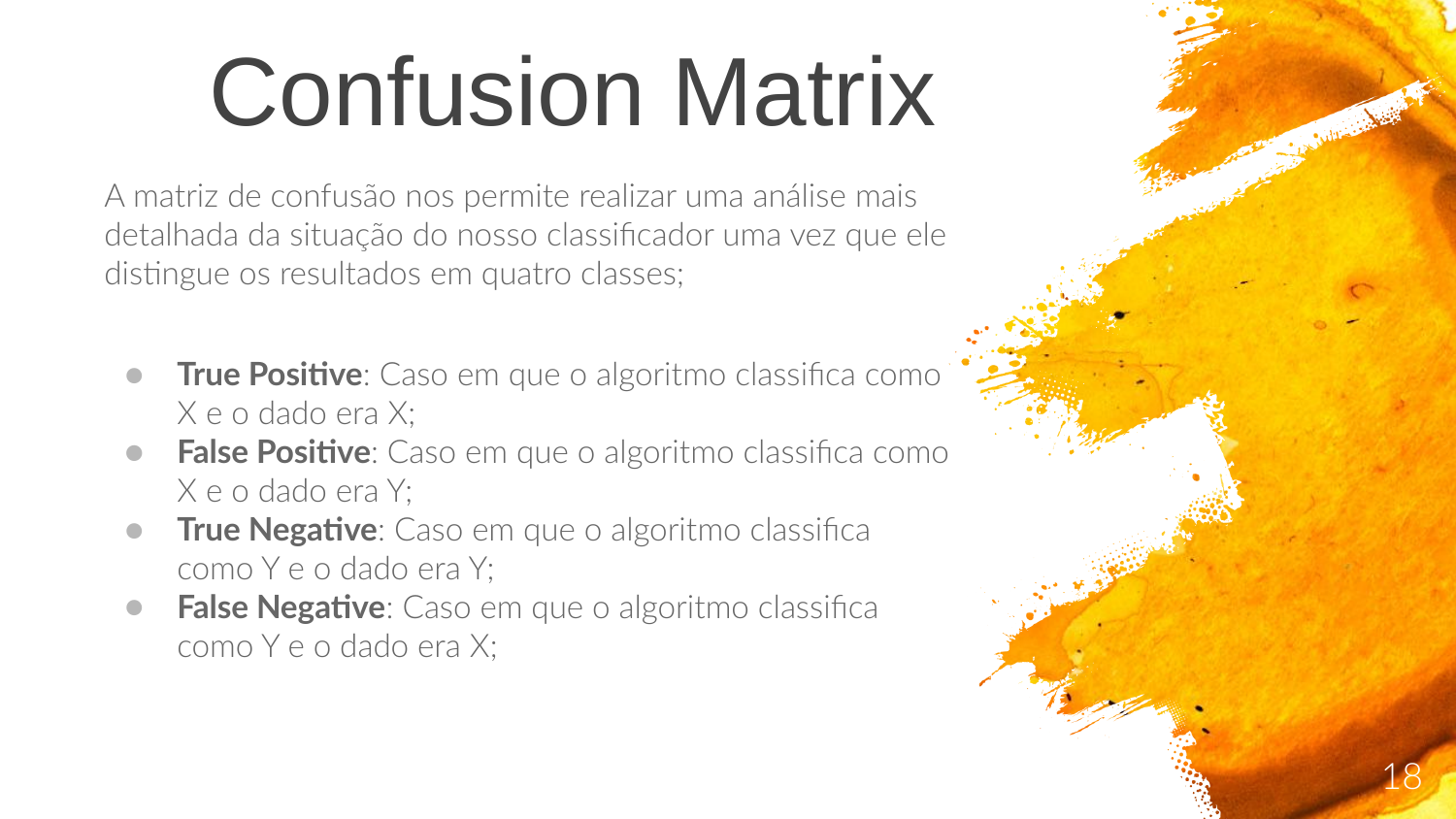

# Confusion Matrix
A matriz de confusão nos permite realizar uma análise mais detalhada da situação do nosso classificador uma vez que ele distingue os resultados em quatro classes;

True Positive: Caso em que o algoritmo classifica como X e o dado era X;
False Positive: Caso em que o algoritmo classifica como X e o dado era Y;
True Negative: Caso em que o algoritmo classifica como Y e o dado era Y;
False Negative: Caso em que o algoritmo classifica como Y e o dado era X;
18